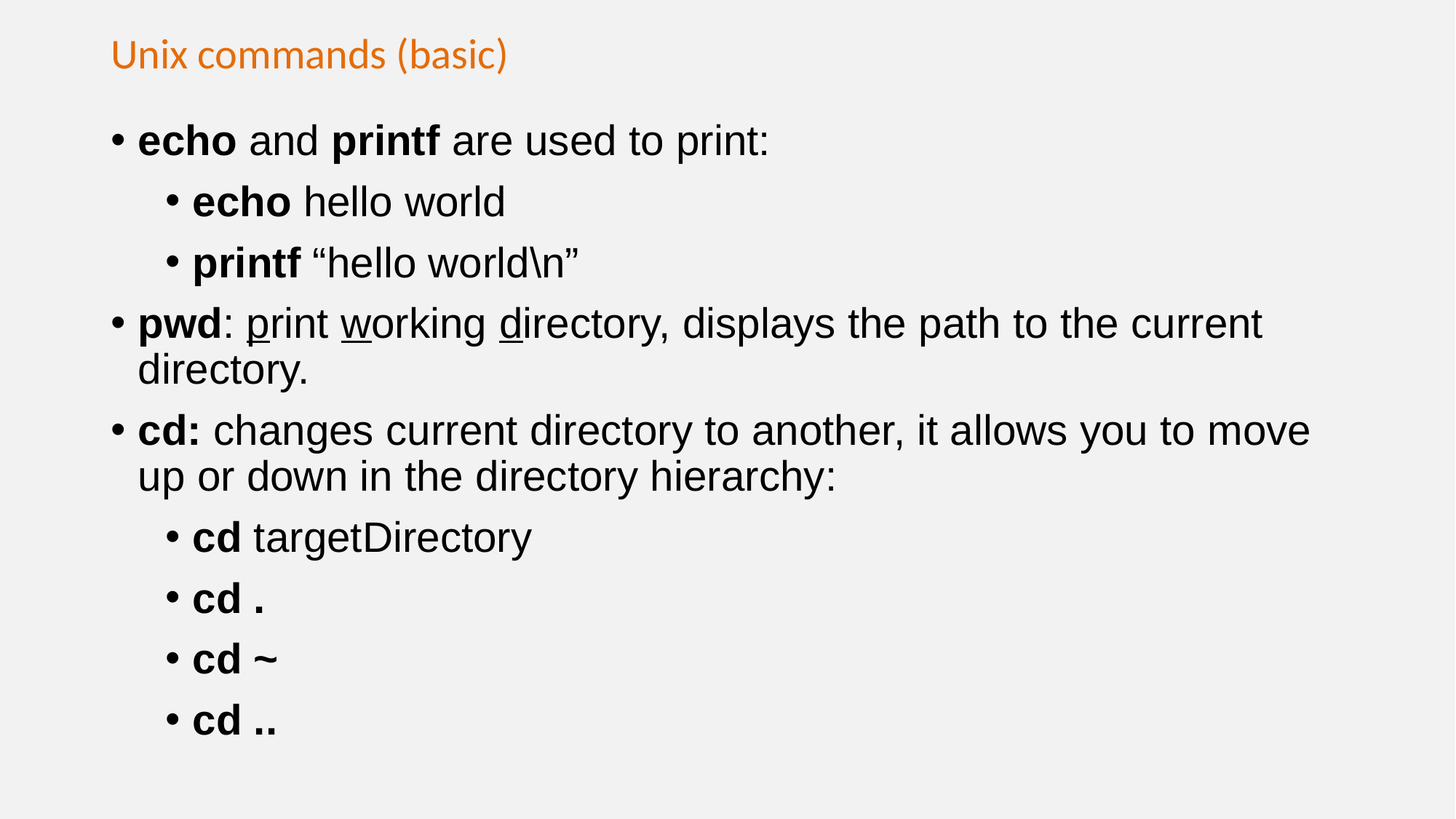

Unix commands (basic)
echo and printf are used to print:
echo hello world
printf “hello world\n”
pwd: print working directory, displays the path to the current directory.
cd: changes current directory to another, it allows you to move up or down in the directory hierarchy:
cd targetDirectory
cd .
cd ~
cd ..